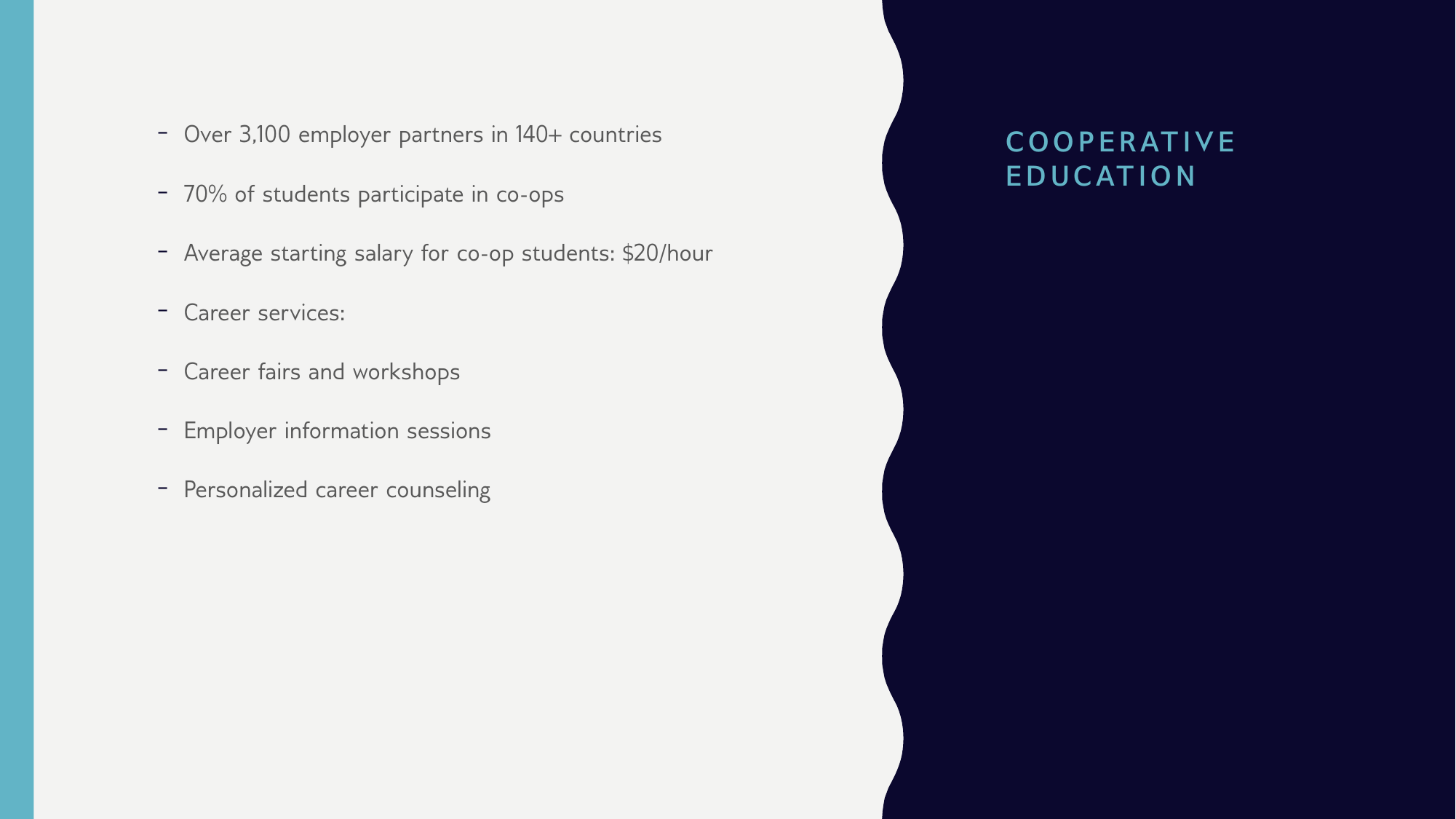

# Cooperative Education
Over 3,100 employer partners in 140+ countries
70% of students participate in co-ops
Average starting salary for co-op students: $20/hour
Career services:
Career fairs and workshops
Employer information sessions
Personalized career counseling